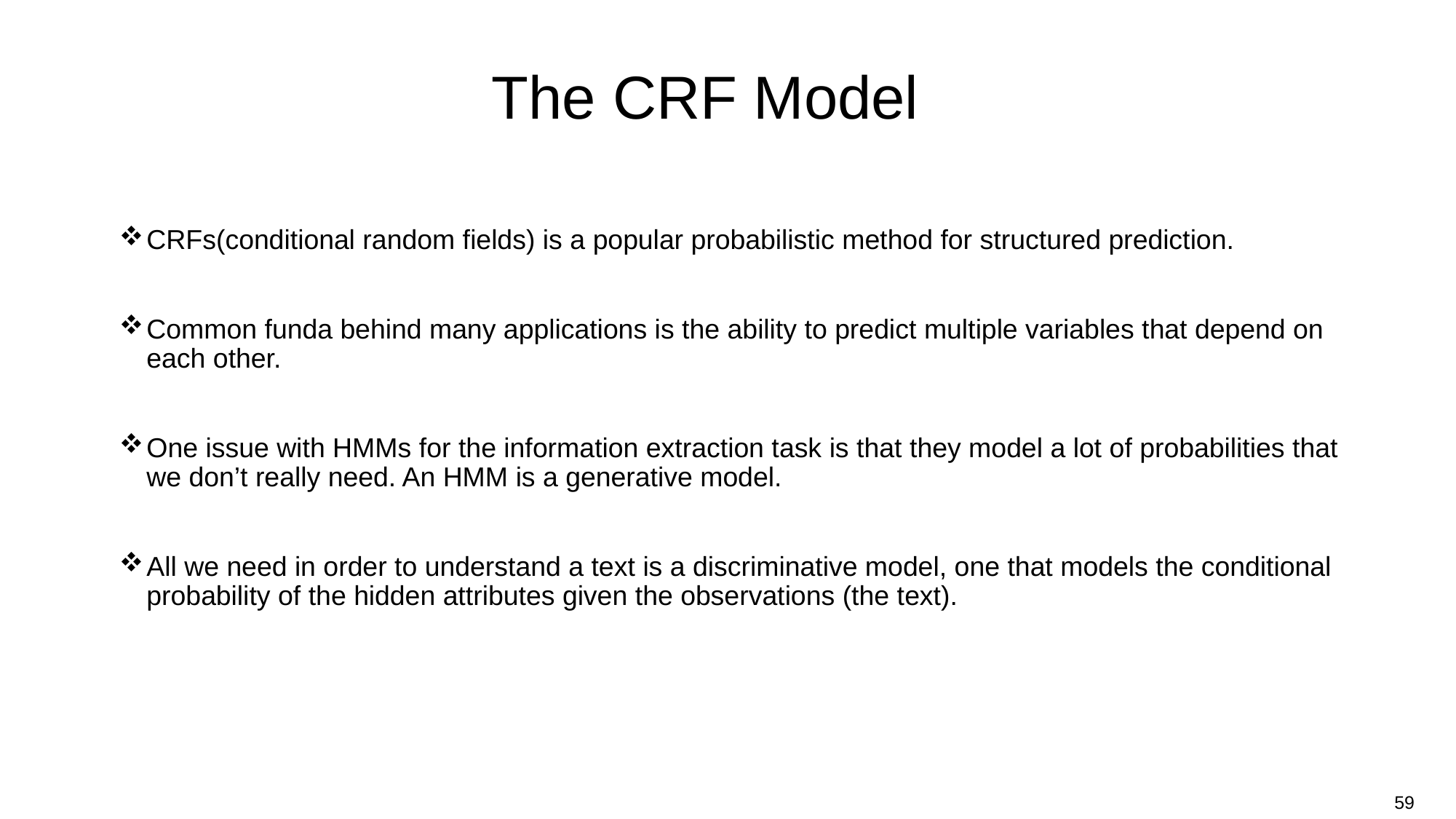

The CRF Model
CRFs(conditional random fields) is a popular probabilistic method for structured prediction.

Common funda behind many applications is the ability to predict multiple variables that depend on  each other.

One issue with HMMs for the information extraction task is that they model a lot of probabilities that we don’t really need. An HMM is a generative model.

All we need in order to understand a text is a discriminative model, one that models the conditional probability of the hidden attributes given the observations (the text).

59